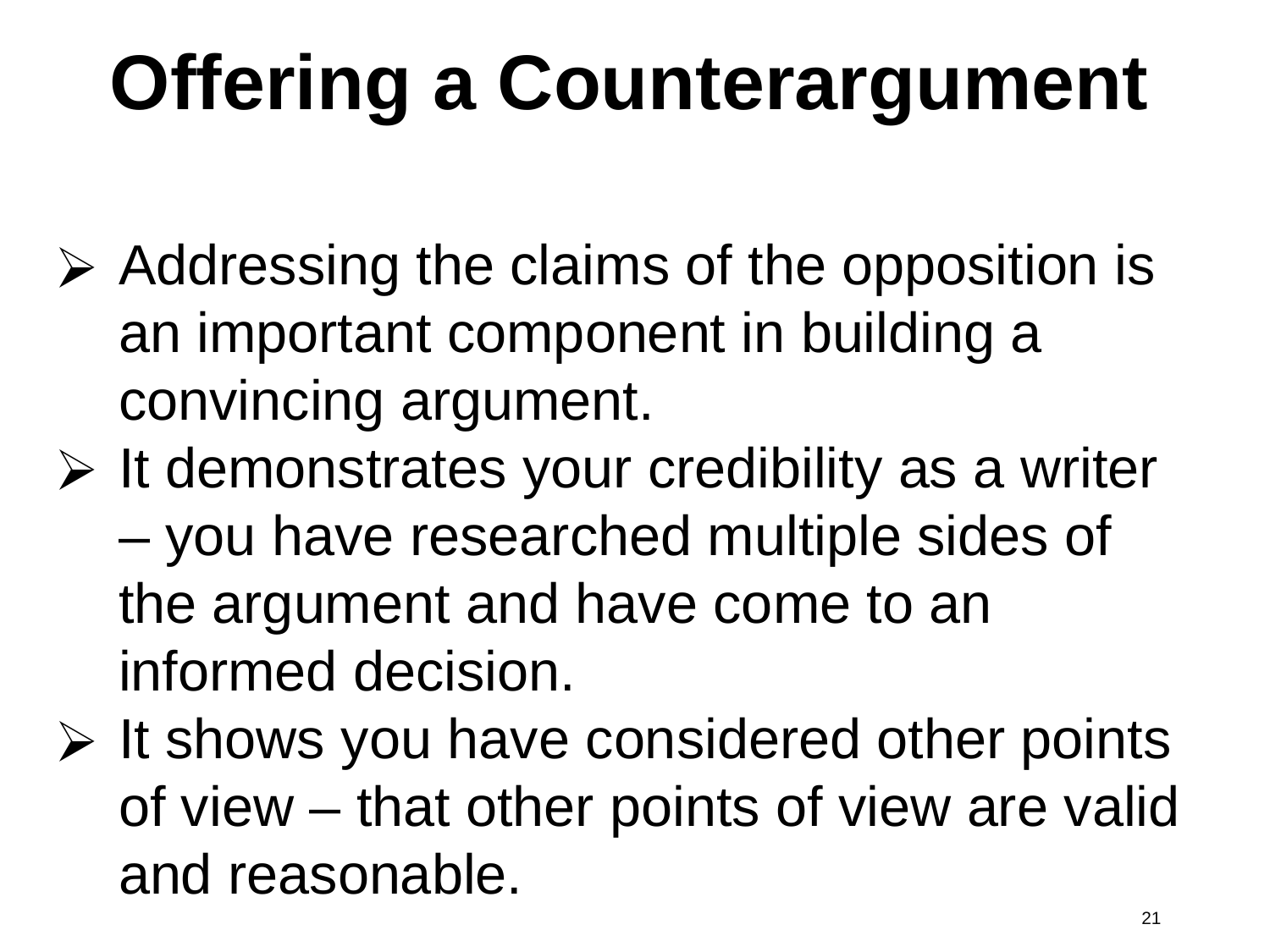

Offering a Counterargument
Addressing the claims of the opposition is an important component in building a convincing argument.
It demonstrates your credibility as a writer – you have researched multiple sides of the argument and have come to an informed decision.
It shows you have considered other points of view – that other points of view are valid and reasonable.
21